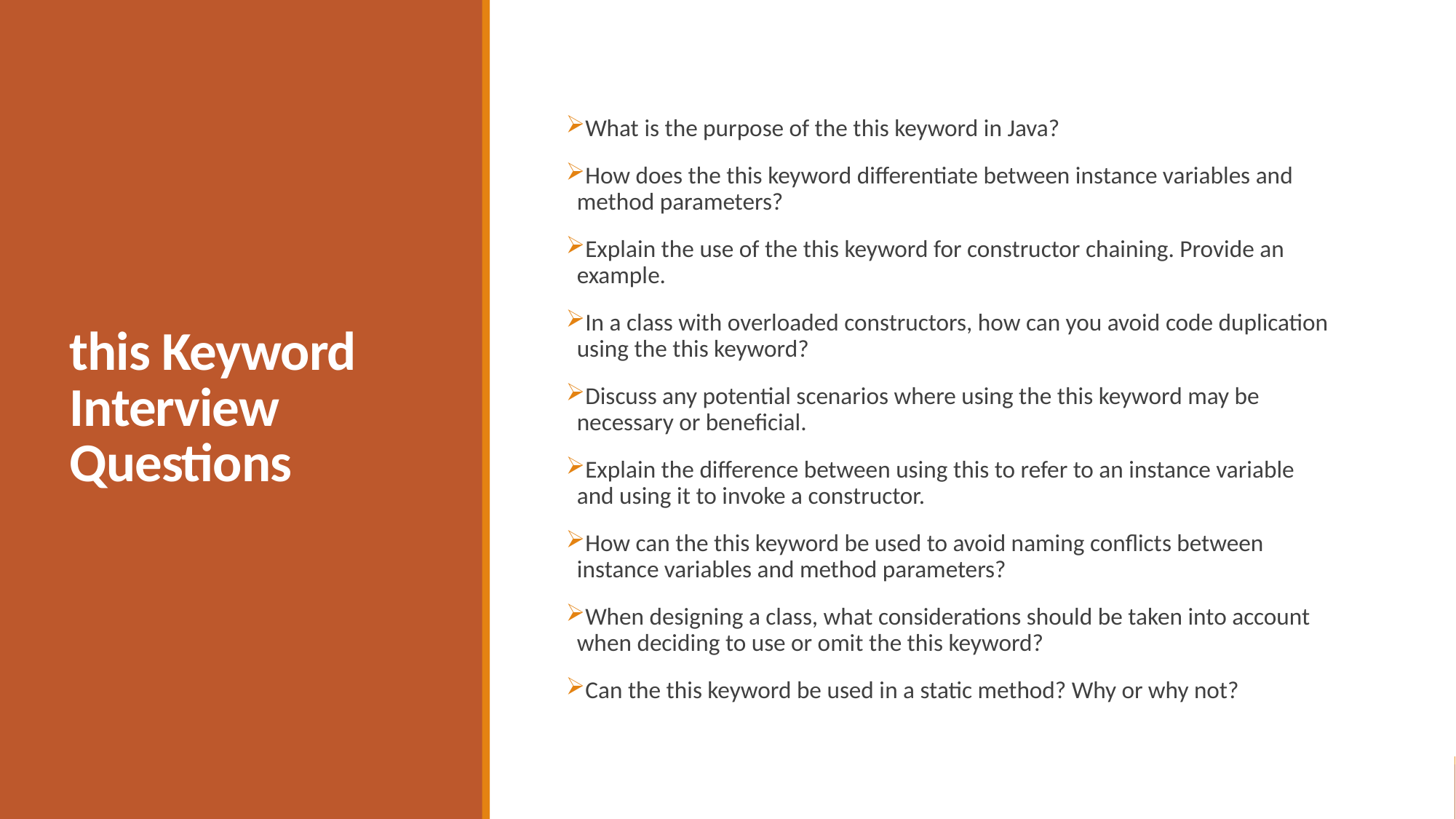

# this Keyword Interview Questions
What is the purpose of the this keyword in Java?
How does the this keyword differentiate between instance variables and method parameters?
Explain the use of the this keyword for constructor chaining. Provide an example.
In a class with overloaded constructors, how can you avoid code duplication using the this keyword?
Discuss any potential scenarios where using the this keyword may be necessary or beneficial.
Explain the difference between using this to refer to an instance variable and using it to invoke a constructor.
How can the this keyword be used to avoid naming conflicts between instance variables and method parameters?
When designing a class, what considerations should be taken into account when deciding to use or omit the this keyword?
Can the this keyword be used in a static method? Why or why not?